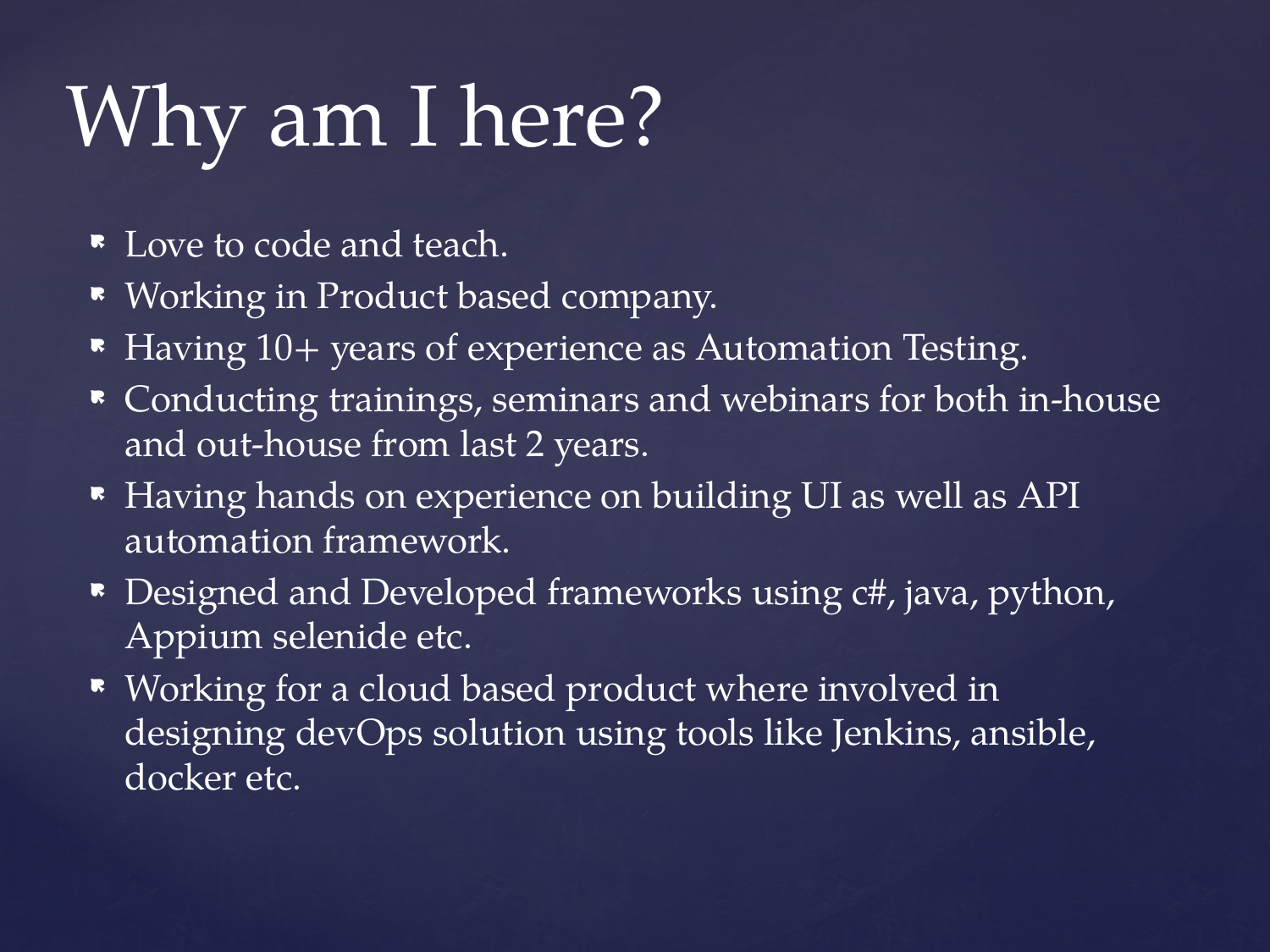

# Why am I here?
Love to code and teach.
Working in Product based company.
Having 10+ years of experience as Automation Testing.
Conducting trainings, seminars and webinars for both in-house and out-house from last 2 years.
Having hands on experience on building UI as well as API automation framework.
Designed and Developed frameworks using c#, java, python, Appium selenide etc.
Working for a cloud based product where involved in designing devOps solution using tools like Jenkins, ansible, docker etc.